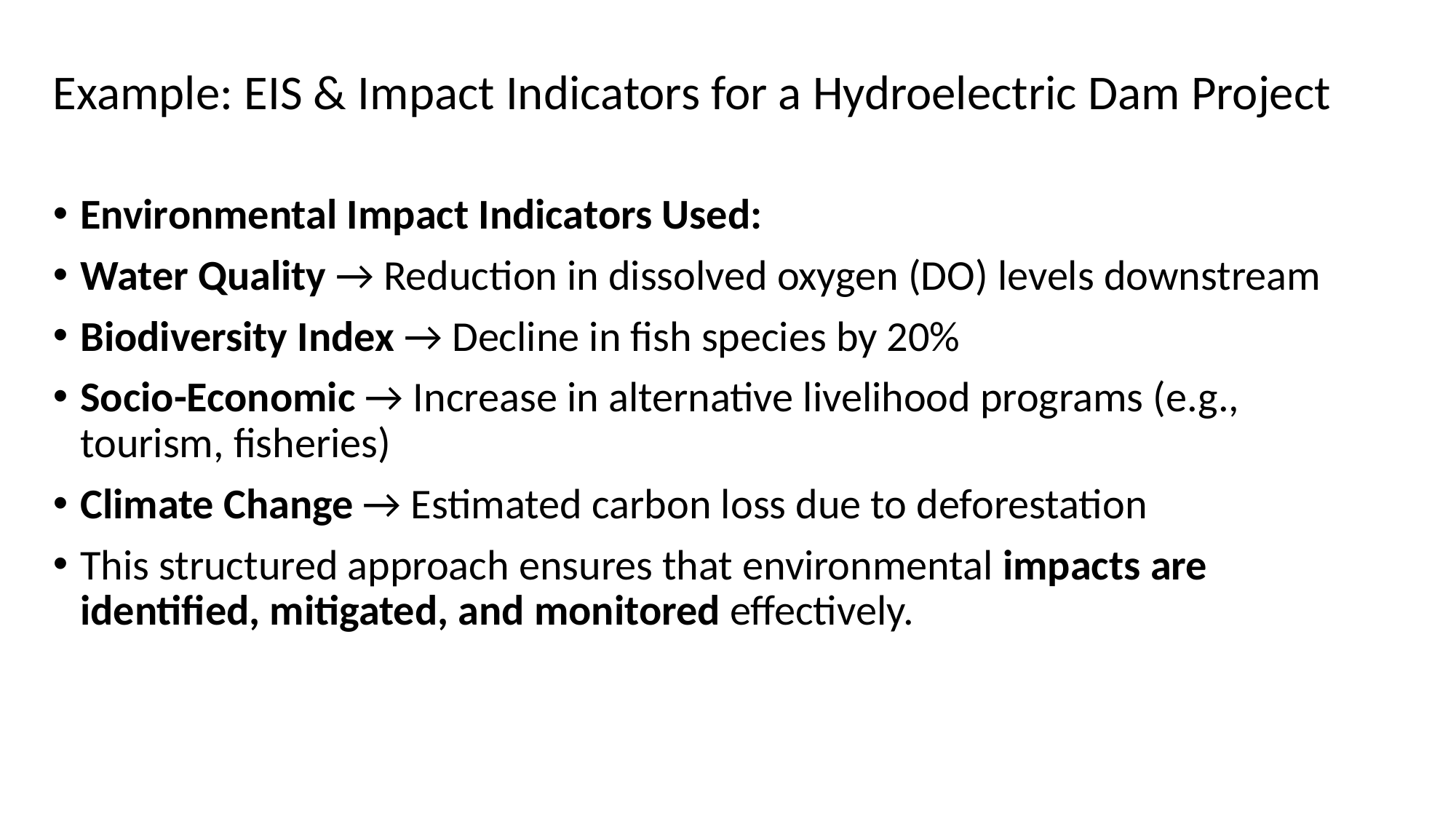

# Example: EIS & Impact Indicators for a Hydroelectric Dam Project
Environmental Impact Indicators Used:
Water Quality → Reduction in dissolved oxygen (DO) levels downstream
Biodiversity Index → Decline in fish species by 20%
Socio-Economic → Increase in alternative livelihood programs (e.g., tourism, fisheries)
Climate Change → Estimated carbon loss due to deforestation
This structured approach ensures that environmental impacts are identified, mitigated, and monitored effectively.